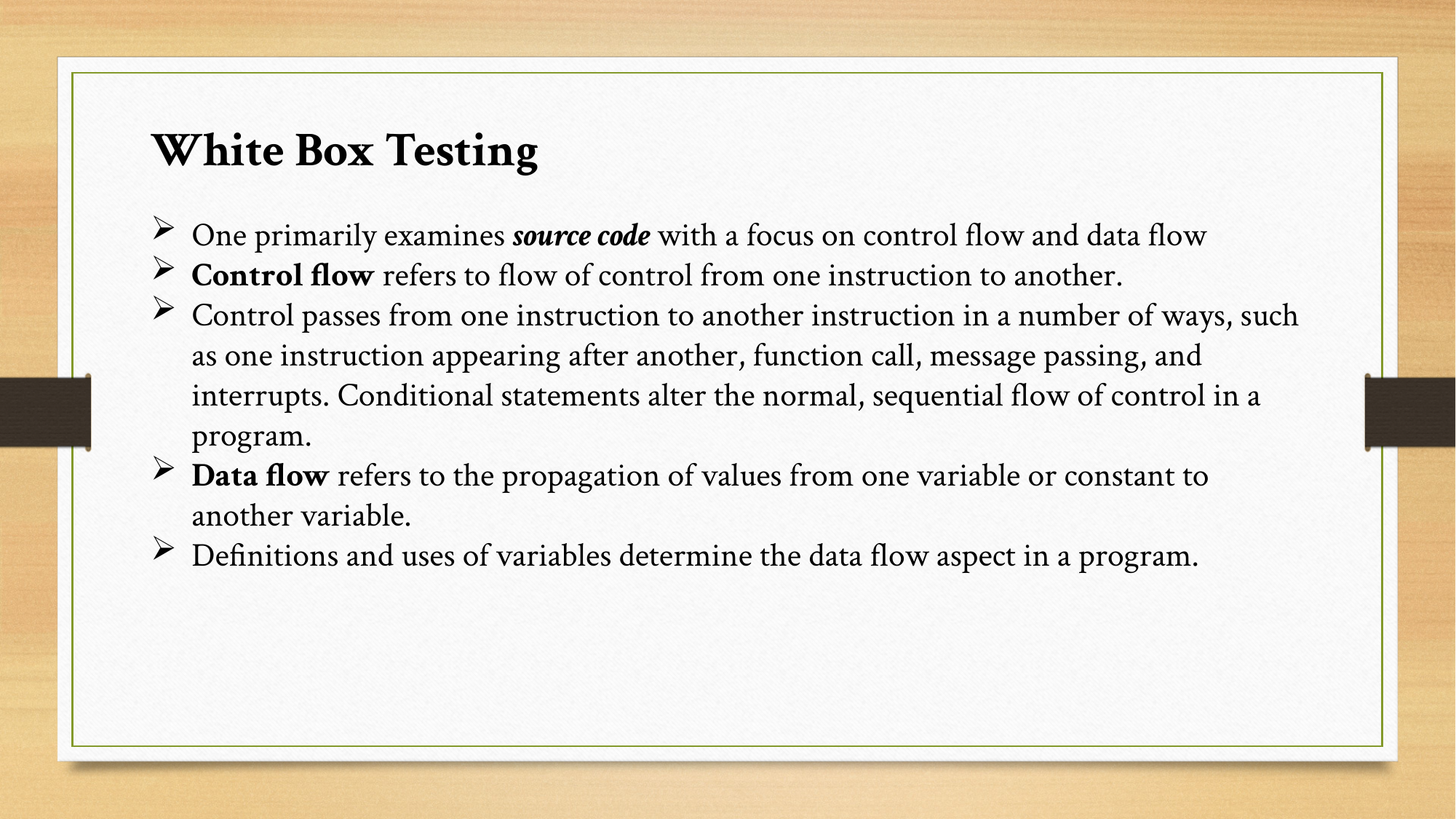

White Box Testing

One primarily examines source code with a focus on control flow and data flow
Control flow refers to flow of control from one instruction to another.
Control passes from one instruction to another instruction in a number of ways, such as one instruction appearing after another, function call, message passing, and interrupts. Conditional statements alter the normal, sequential flow of control in a program.
Data flow refers to the propagation of values from one variable or constant to another variable.
Definitions and uses of variables determine the data flow aspect in a program.